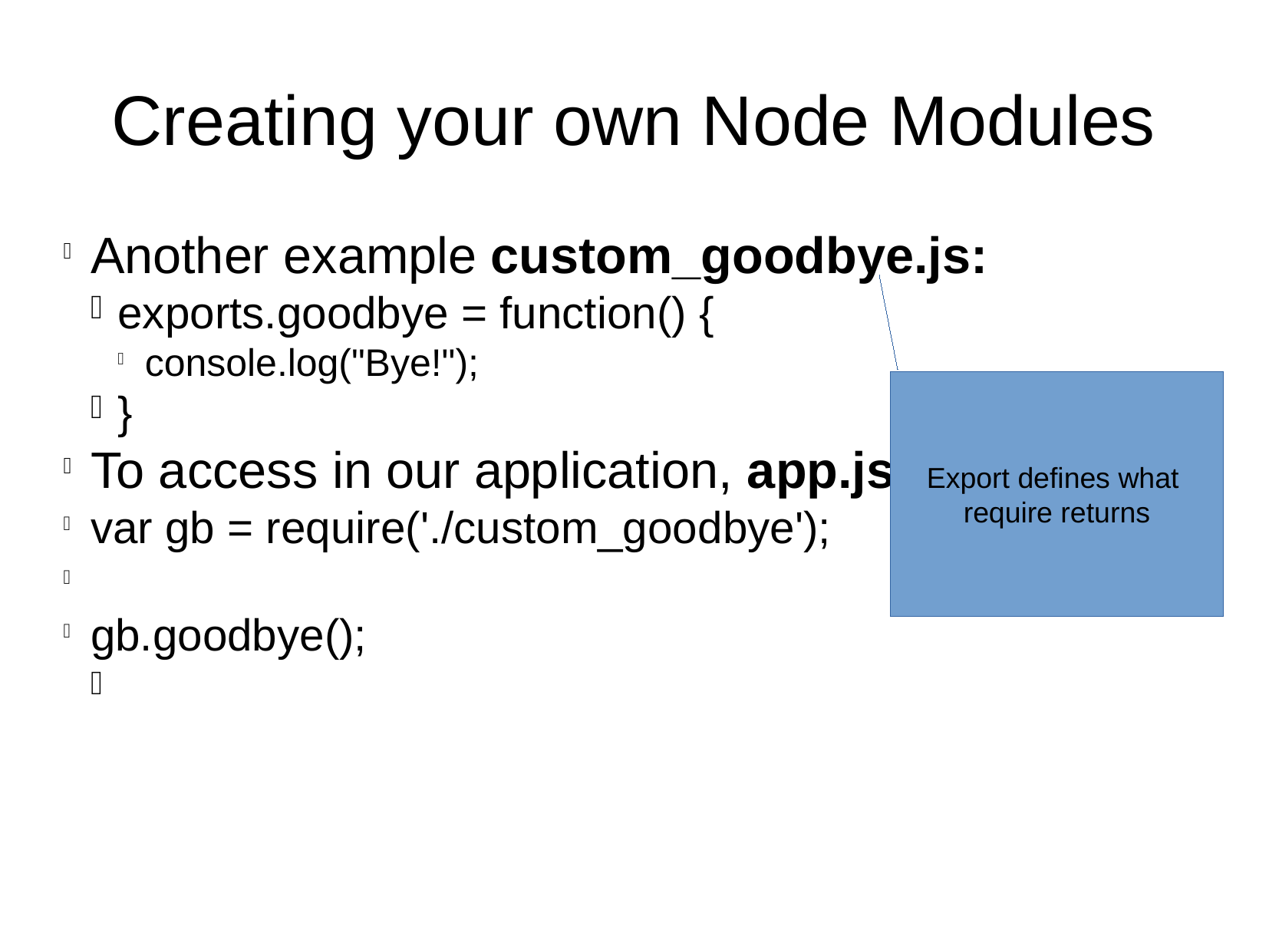

Creating your own Node Modules
Another example custom_goodbye.js:
exports.goodbye = function() {
console.log("Bye!");
}
To access in our application, app.js:
var gb = require('./custom_goodbye');

gb.goodbye();

Export defines what
require returns